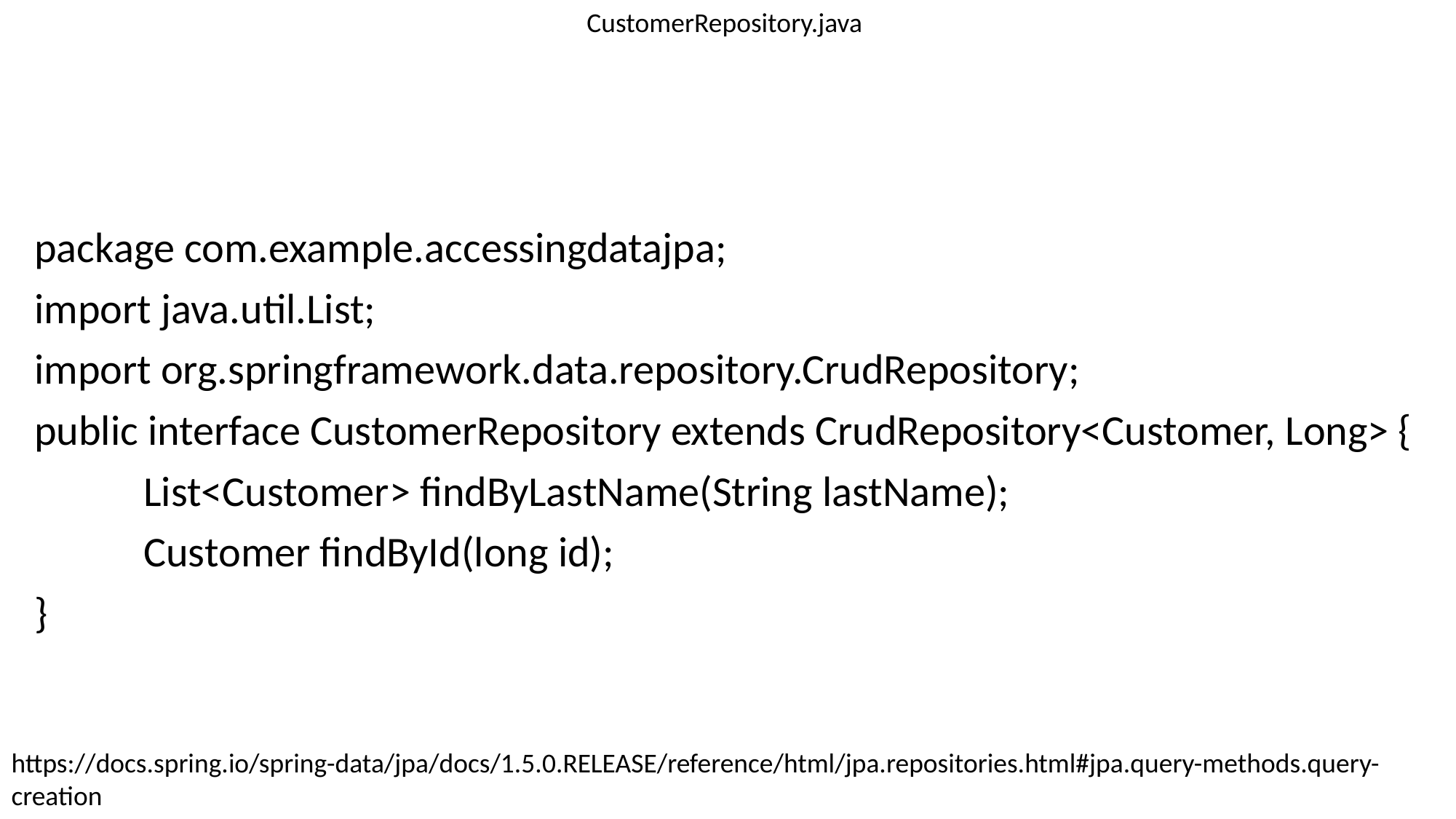

CustomerRepository.java
package com.example.accessingdatajpa;
import java.util.List;
import org.springframework.data.repository.CrudRepository;
public interface CustomerRepository extends CrudRepository<Customer, Long> {
	List<Customer> findByLastName(String lastName);
	Customer findById(long id);
}
https://docs.spring.io/spring-data/jpa/docs/1.5.0.RELEASE/reference/html/jpa.repositories.html#jpa.query-methods.query-creation